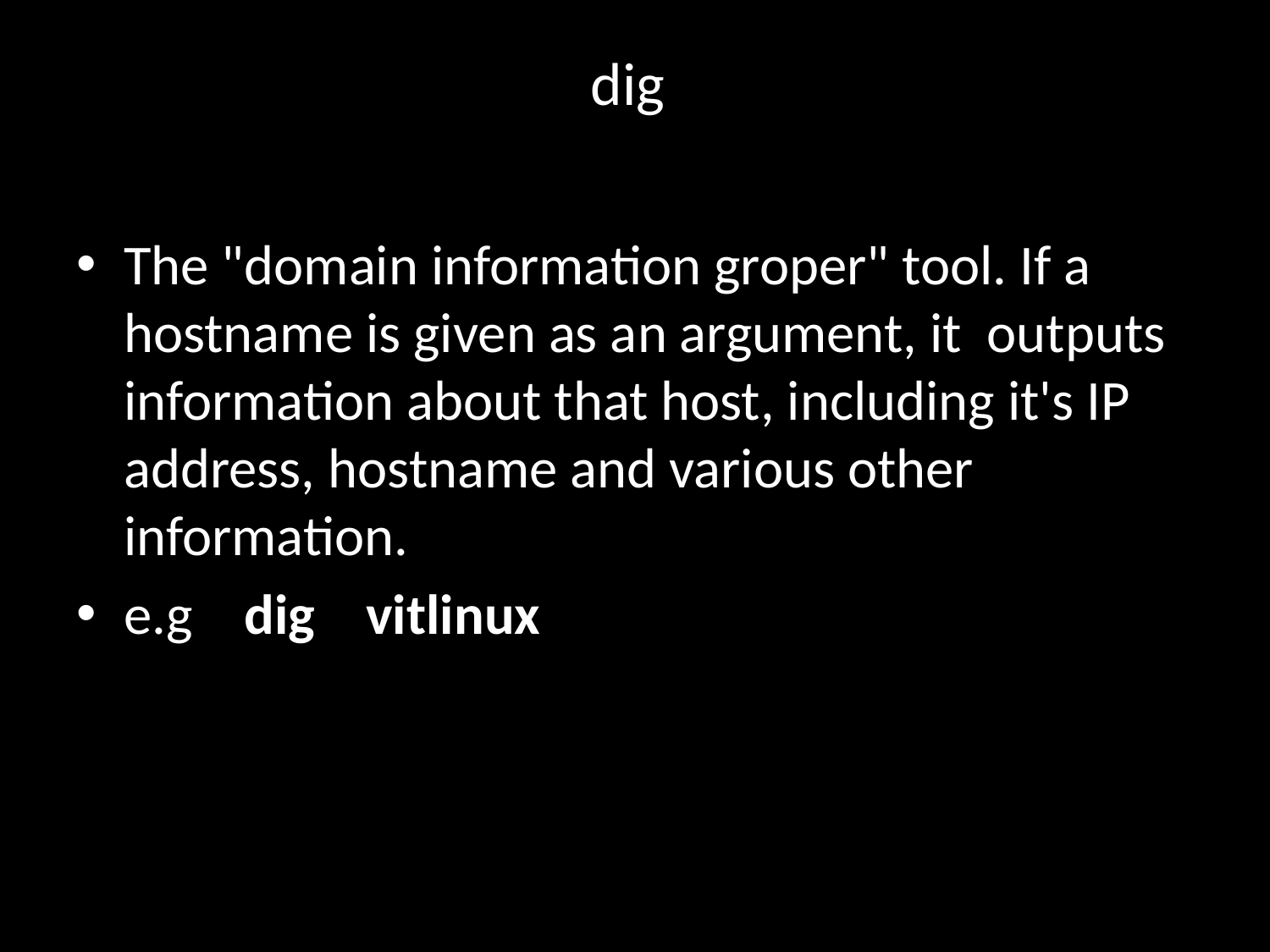

# dig
The "domain information groper" tool. If a hostname is given as an argument, it  outputs information about that host, including it's IP address, hostname and various other information.
e.g    dig    vitlinux